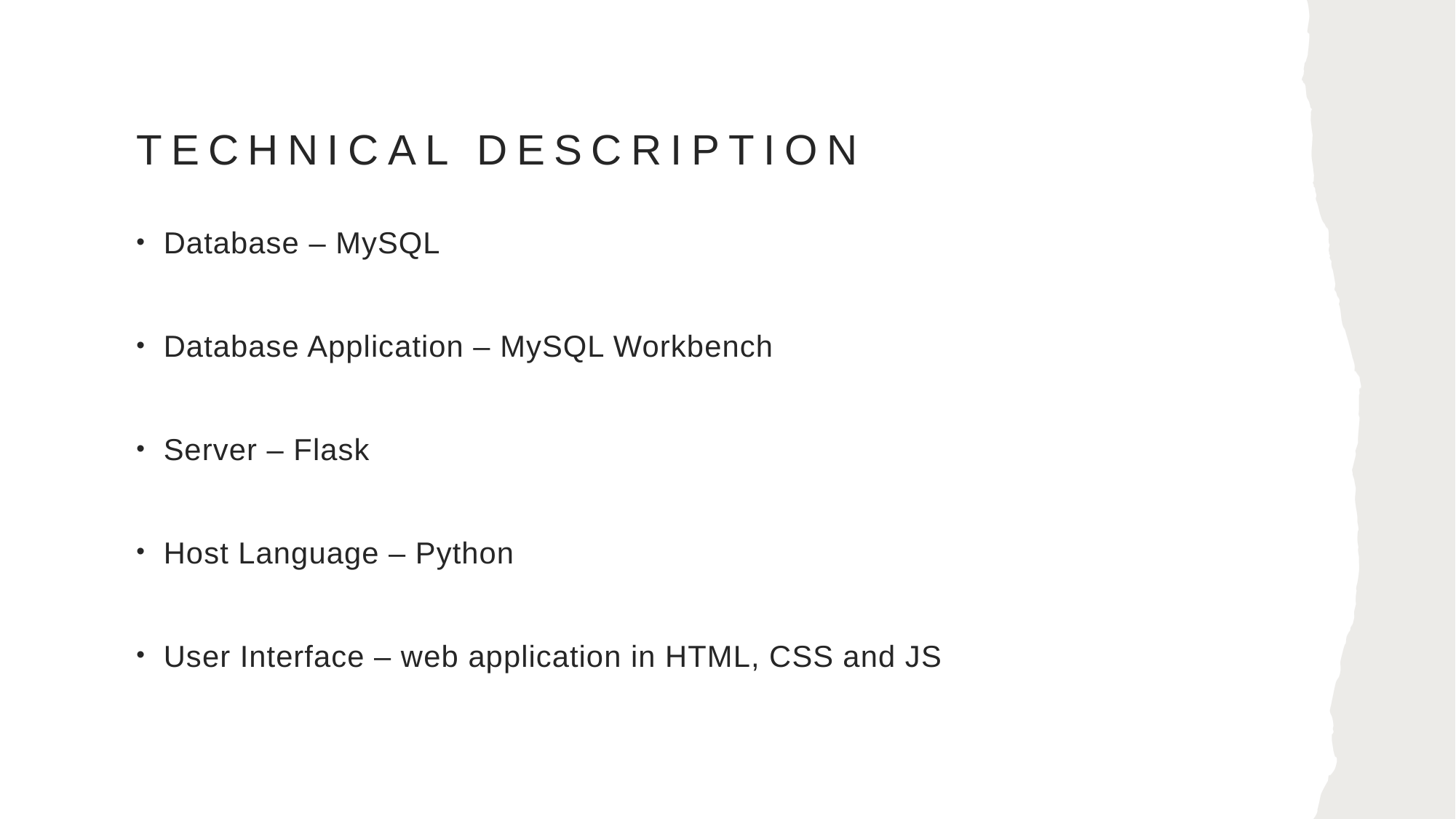

# Technical Description
Database – MySQL

Database Application – MySQL Workbench

Server – Flask

Host Language – Python

User Interface – web application in HTML, CSS and JS